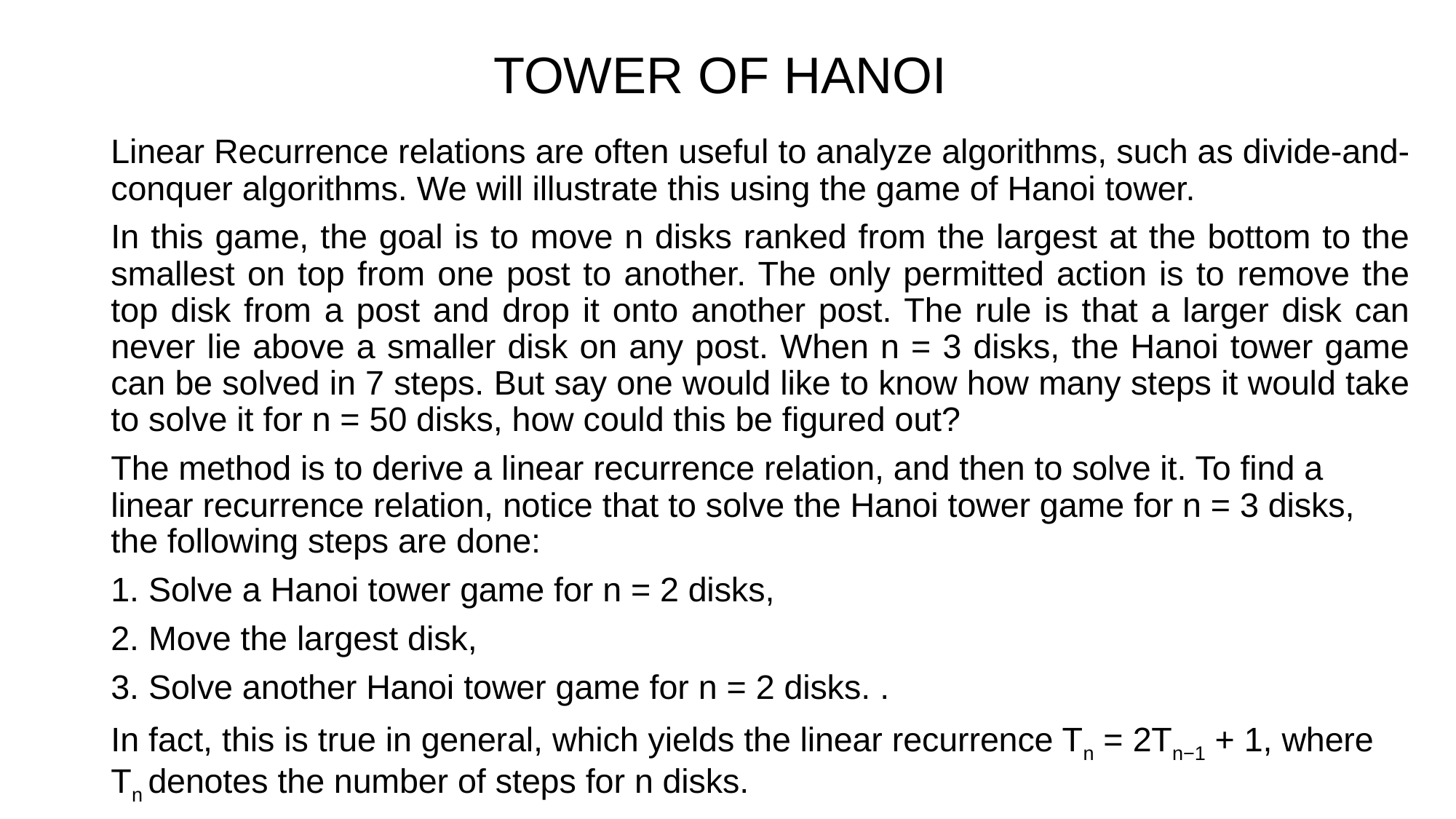

# TOWER OF HANOI
Linear Recurrence relations are often useful to analyze algorithms, such as divide-and-conquer algorithms. We will illustrate this using the game of Hanoi tower.
In this game, the goal is to move n disks ranked from the largest at the bottom to the smallest on top from one post to another. The only permitted action is to remove the top disk from a post and drop it onto another post. The rule is that a larger disk can never lie above a smaller disk on any post. When n = 3 disks, the Hanoi tower game can be solved in 7 steps. But say one would like to know how many steps it would take to solve it for n = 50 disks, how could this be figured out?
The method is to derive a linear recurrence relation, and then to solve it. To find a linear recurrence relation, notice that to solve the Hanoi tower game for n = 3 disks, the following steps are done:
1. Solve a Hanoi tower game for n = 2 disks,
2. Move the largest disk,
3. Solve another Hanoi tower game for n = 2 disks. .
In fact, this is true in general, which yields the linear recurrence Tn = 2Tn−1 + 1, where Tn denotes the number of steps for n disks.